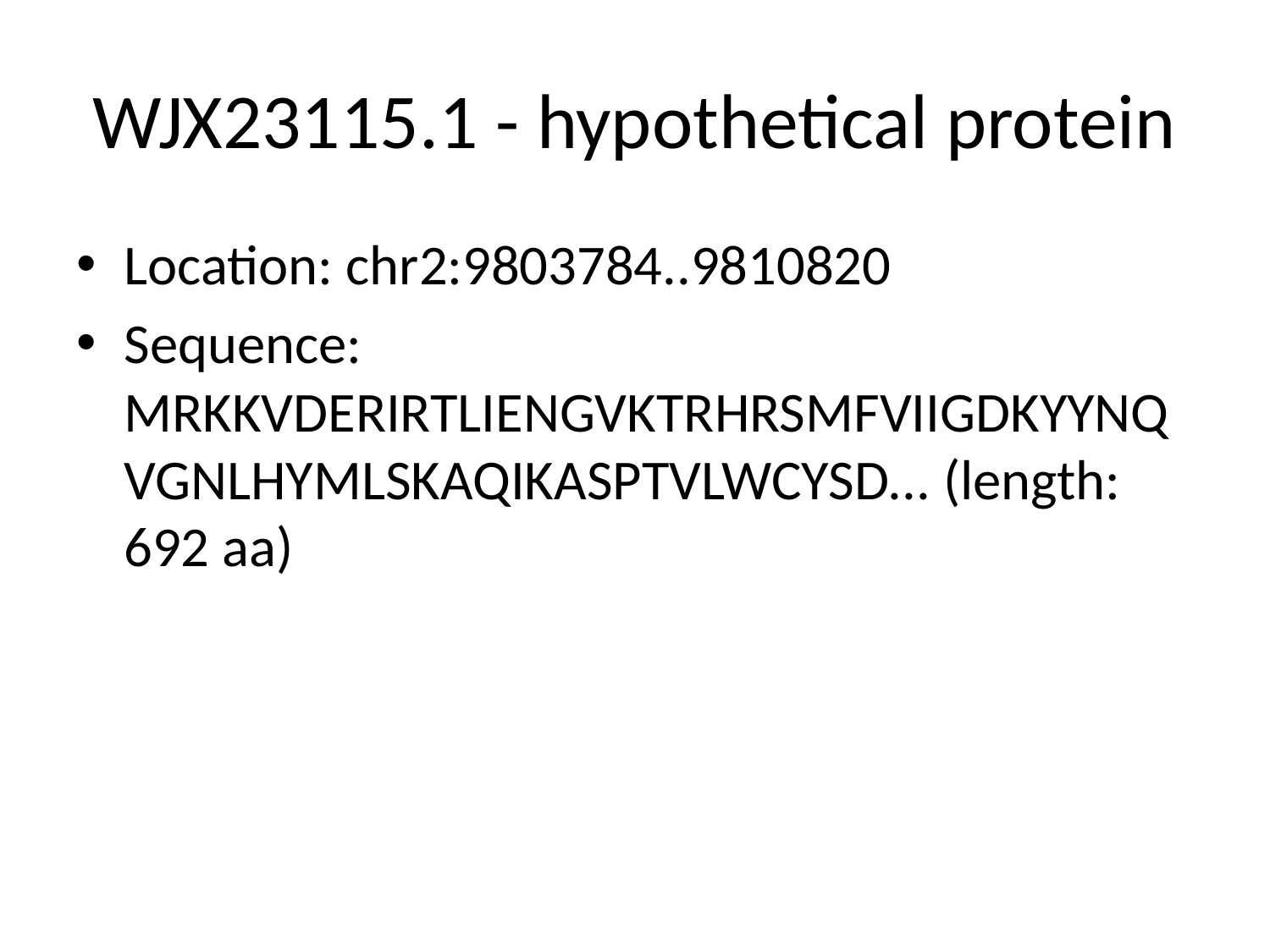

# WJX23115.1 - hypothetical protein
Location: chr2:9803784..9810820
Sequence: MRKKVDERIRTLIENGVKTRHRSMFVIIGDKYYNQVGNLHYMLSKAQIKASPTVLWCYSD... (length: 692 aa)